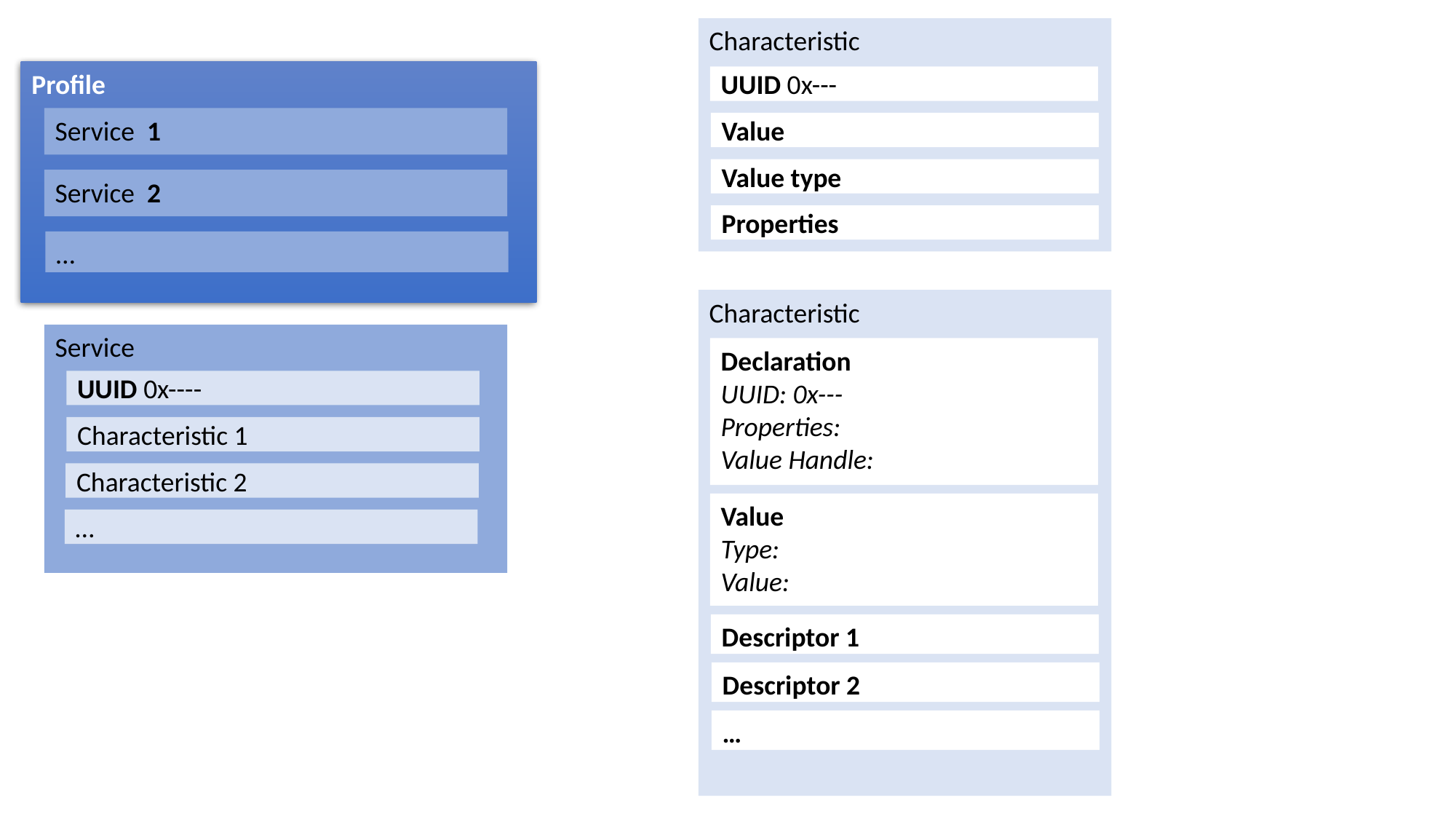

Characteristic
Profile
UUID 0x---
Service  1
Value
Value type
Service  2
Properties
…
Characteristic
Service
Declaration
UUID: 0x---
Properties:
Value Handle:

UUID 0x----
Characteristic 1
Characteristic 2
Value
Type:
Value:

…
Descriptor 1
Descriptor 2
…